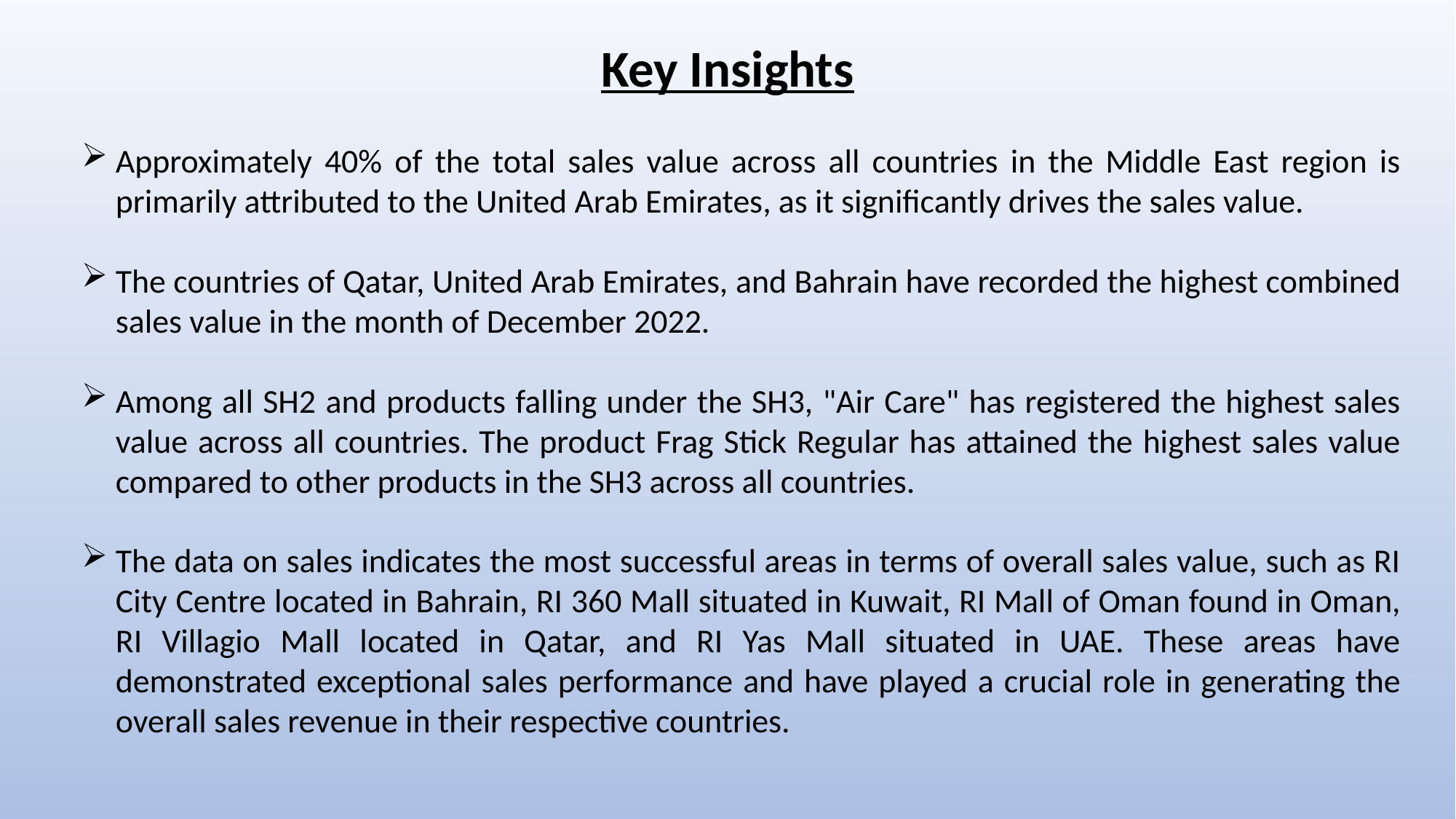

Key Insights
Approximately 40% of the total sales value across all countries in the Middle East region is primarily attributed to the United Arab Emirates, as it significantly drives the sales value.

The countries of Qatar, United Arab Emirates, and Bahrain have recorded the highest combined sales value in the month of December 2022.

Among all SH2 and products falling under the SH3, "Air Care" has registered the highest sales value across all countries. The product Frag Stick Regular has attained the highest sales value compared to other products in the SH3 across all countries.

The data on sales indicates the most successful areas in terms of overall sales value, such as RI City Centre located in Bahrain, RI 360 Mall situated in Kuwait, RI Mall of Oman found in Oman, RI Villagio Mall located in Qatar, and RI Yas Mall situated in UAE. These areas have demonstrated exceptional sales performance and have played a crucial role in generating the overall sales revenue in their respective countries.